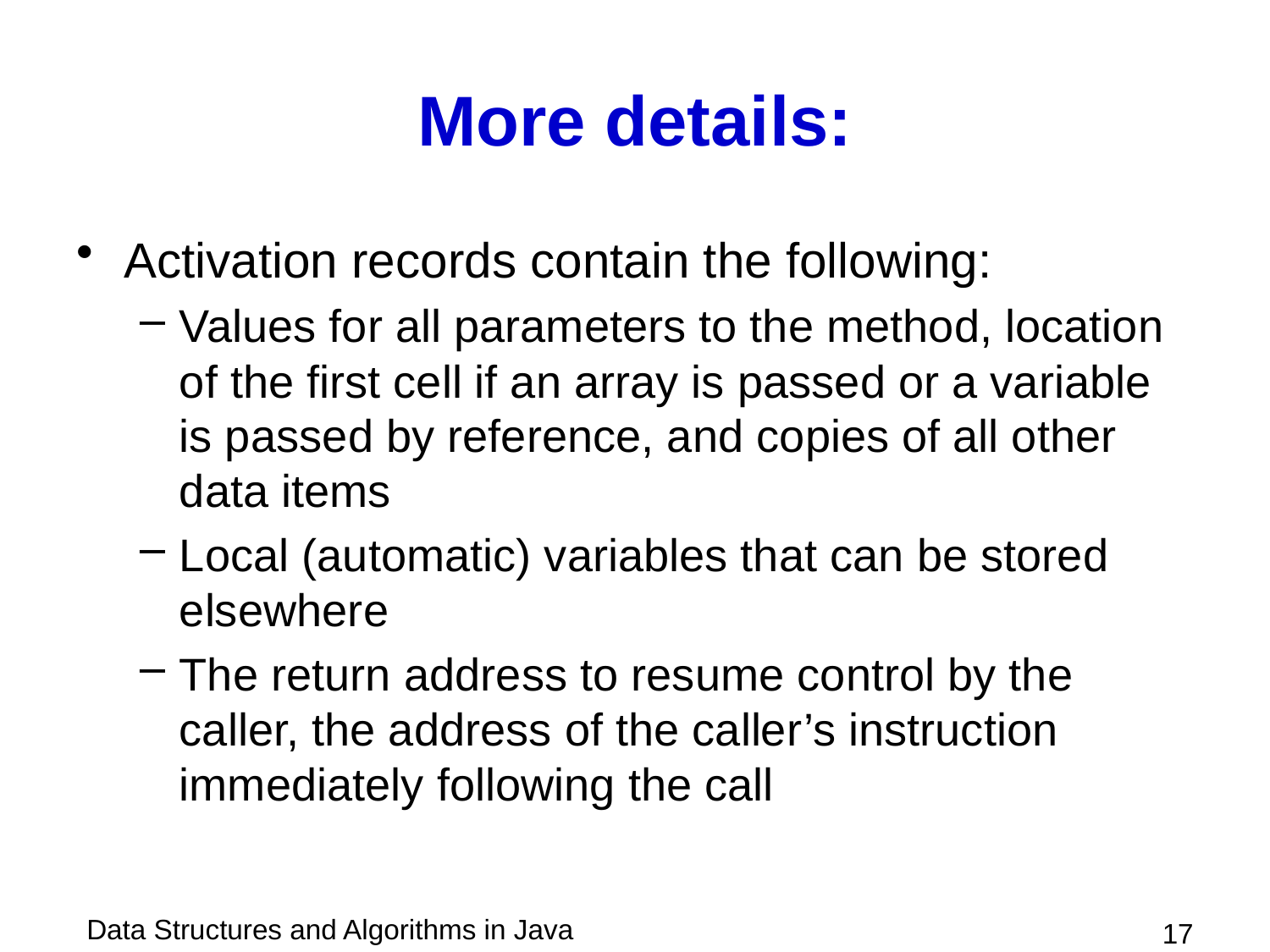

# More details:
Activation records contain the following:
Values for all parameters to the method, location of the first cell if an array is passed or a variable is passed by reference, and copies of all other data items
Local (automatic) variables that can be stored elsewhere
The return address to resume control by the caller, the address of the caller’s instruction immediately following the call
 17